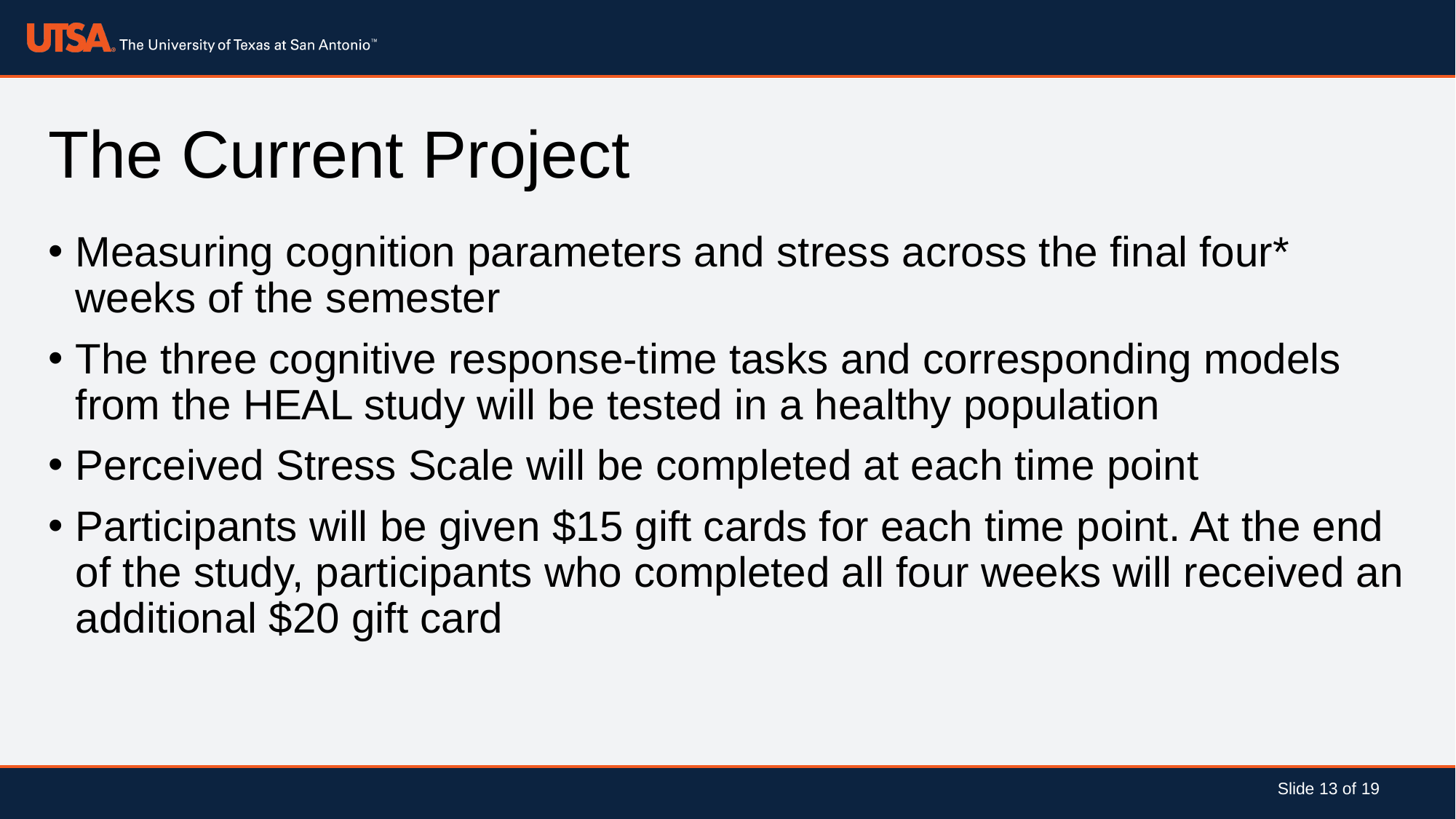

# The Current Project
Measuring cognition parameters and stress across the final four* weeks of the semester
The three cognitive response-time tasks and corresponding models from the HEAL study will be tested in a healthy population
Perceived Stress Scale will be completed at each time point
Participants will be given $15 gift cards for each time point. At the end of the study, participants who completed all four weeks will received an additional $20 gift card

Slide 13 of 19